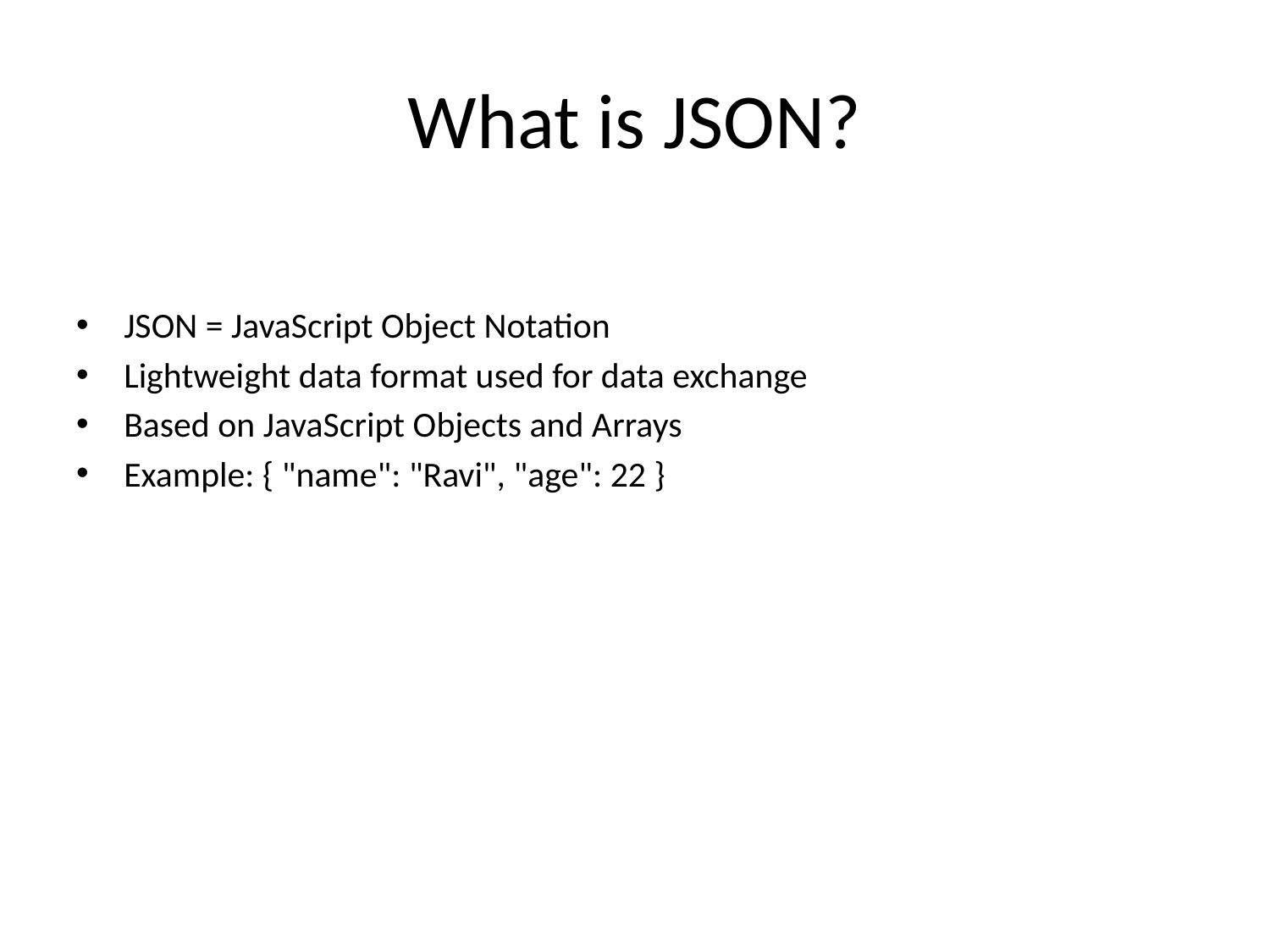

# What is JSON?

JSON = JavaScript Object Notation
Lightweight data format used for data exchange
Based on JavaScript Objects and Arrays
Example: { "name": "Ravi", "age": 22 }